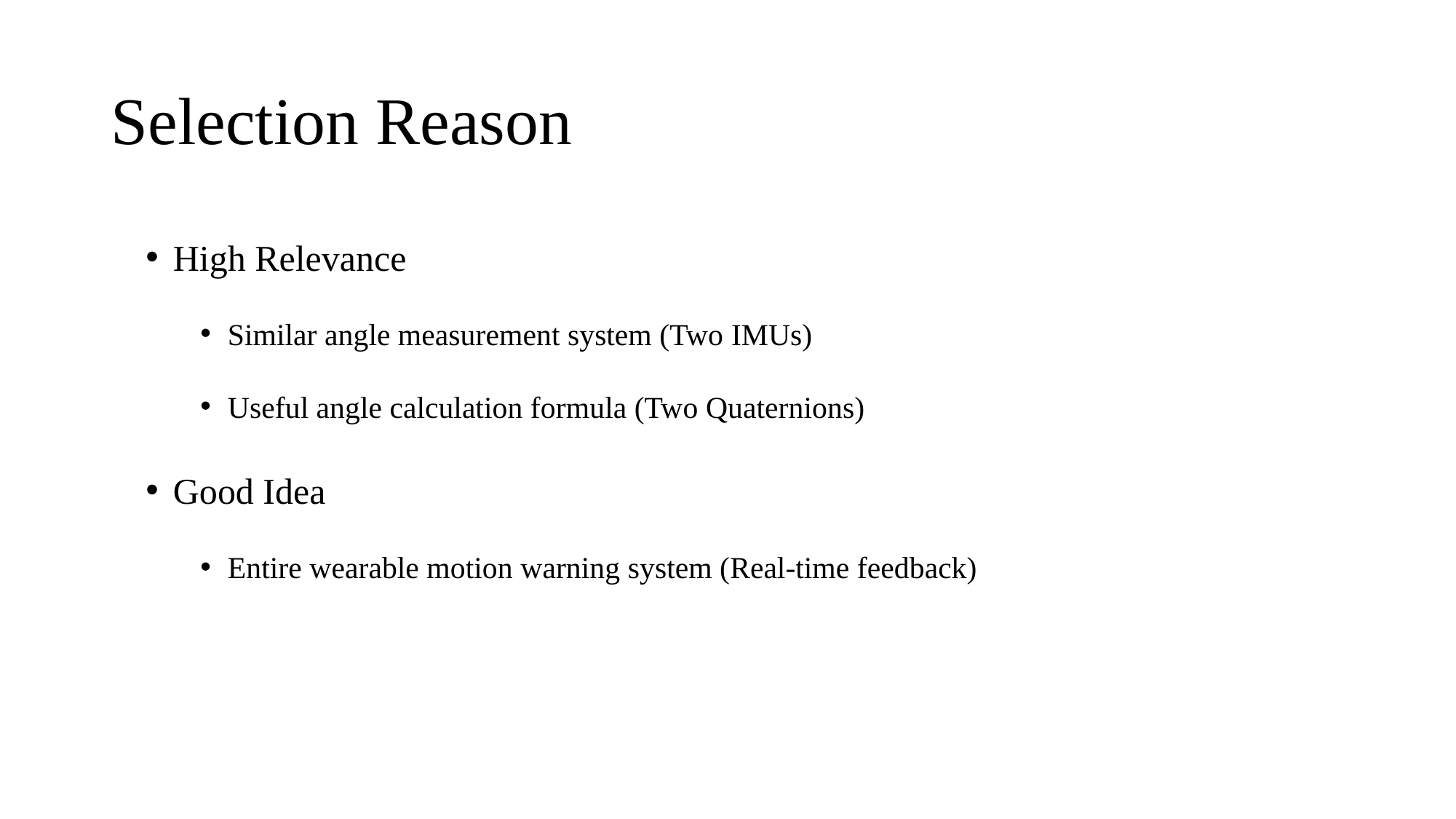

# Selection Reason
High Relevance
Similar angle measurement system (Two IMUs)
Useful angle calculation formula (Two Quaternions)
Good Idea
Entire wearable motion warning system (Real-time feedback)